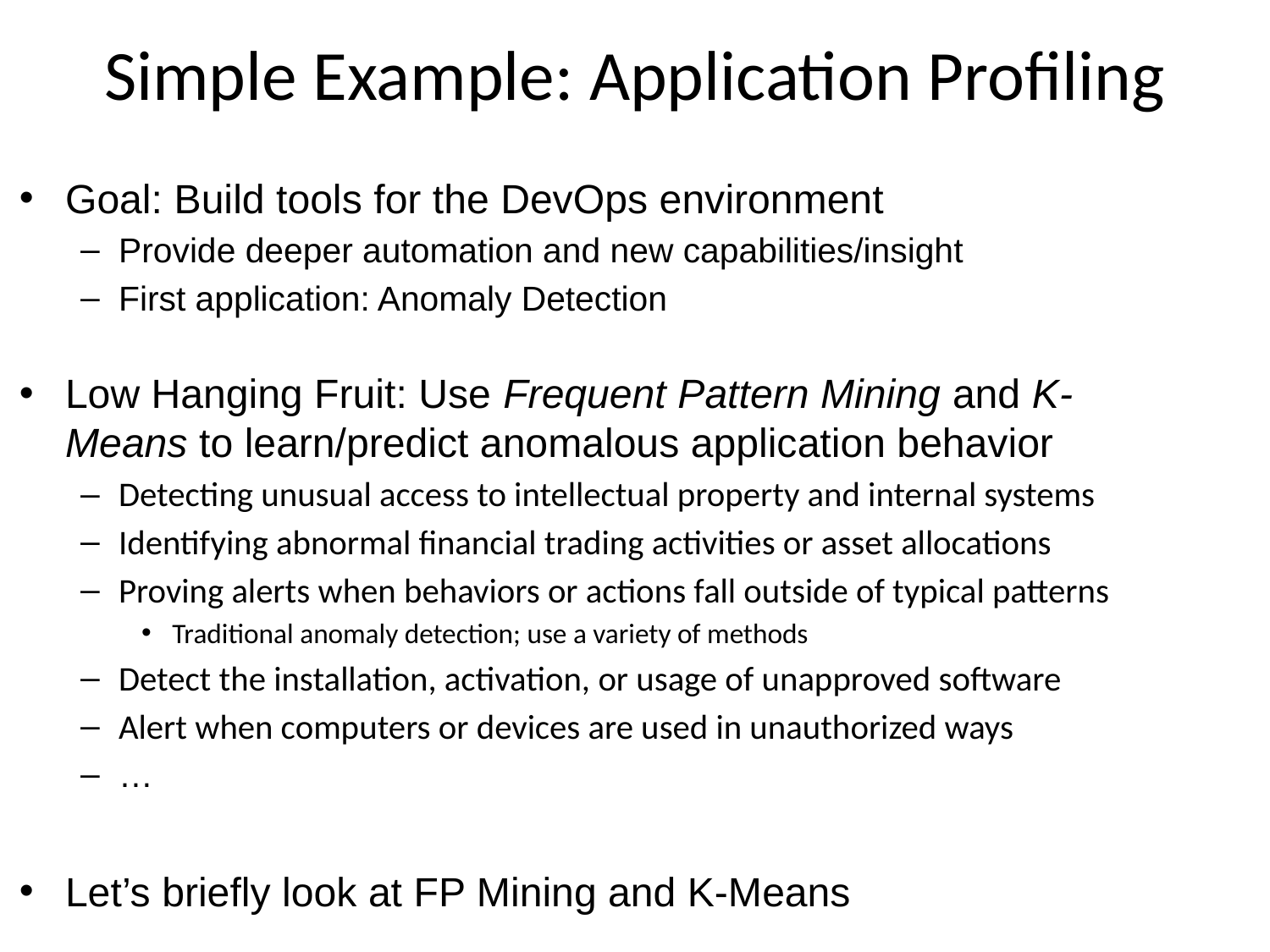

# Simple Example: Application Profiling
Goal: Build tools for the DevOps environment
Provide deeper automation and new capabilities/insight
First application: Anomaly Detection

Low Hanging Fruit: Use Frequent Pattern Mining and K-Means to learn/predict anomalous application behavior
Detecting unusual access to intellectual property and internal systems
Identifying abnormal financial trading activities or asset allocations
Proving alerts when behaviors or actions fall outside of typical patterns
Traditional anomaly detection; use a variety of methods
Detect the installation, activation, or usage of unapproved software
Alert when computers or devices are used in unauthorized ways
…

Let’s briefly look at FP Mining and K-Means